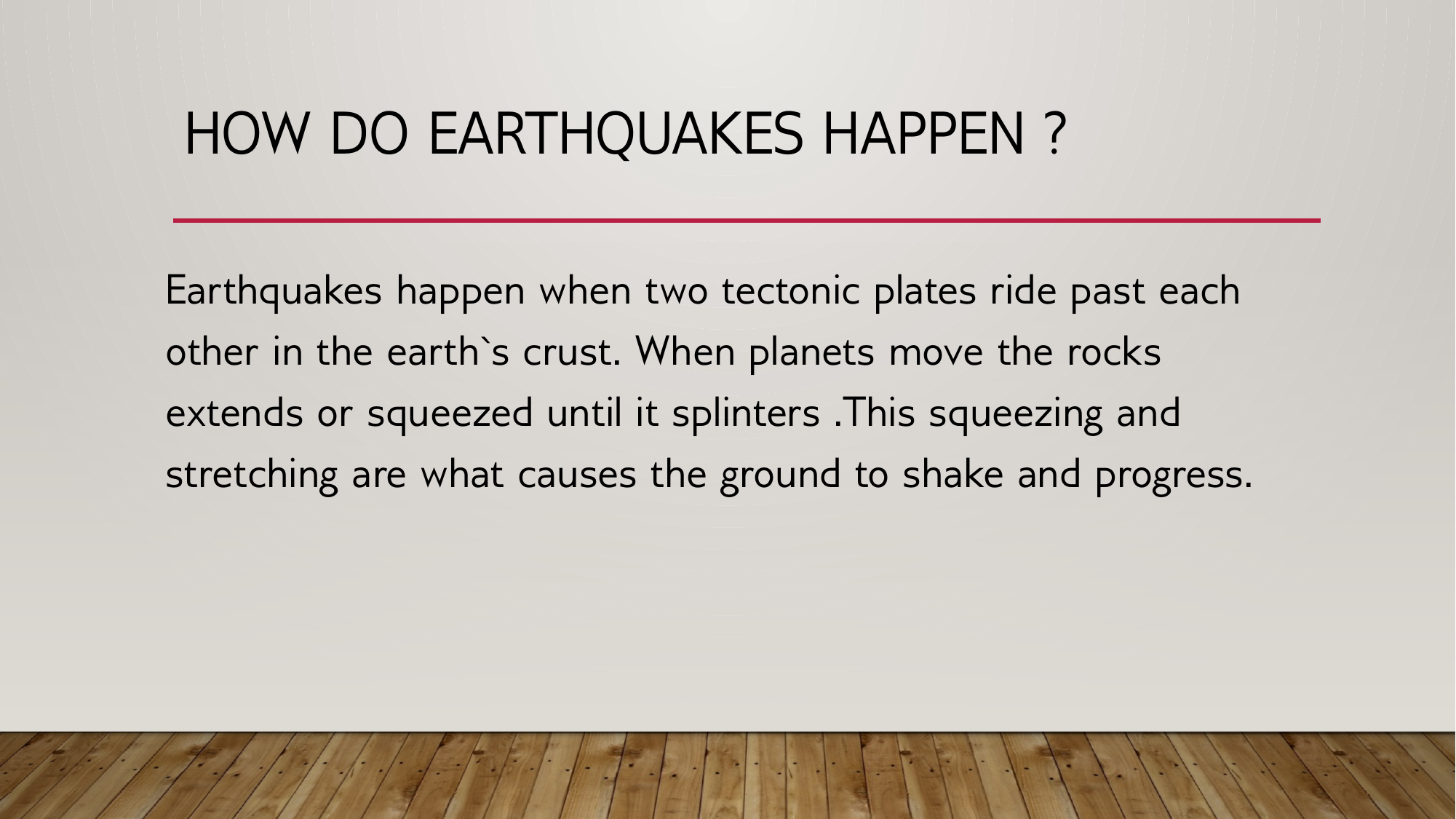

# How do earthquakes happen ?
Earthquakes happen when two tectonic plates ride past each other in the earth`s crust. When planets move the rocks extends or squeezed until it splinters .This squeezing and stretching are what causes the ground to shake and progress.